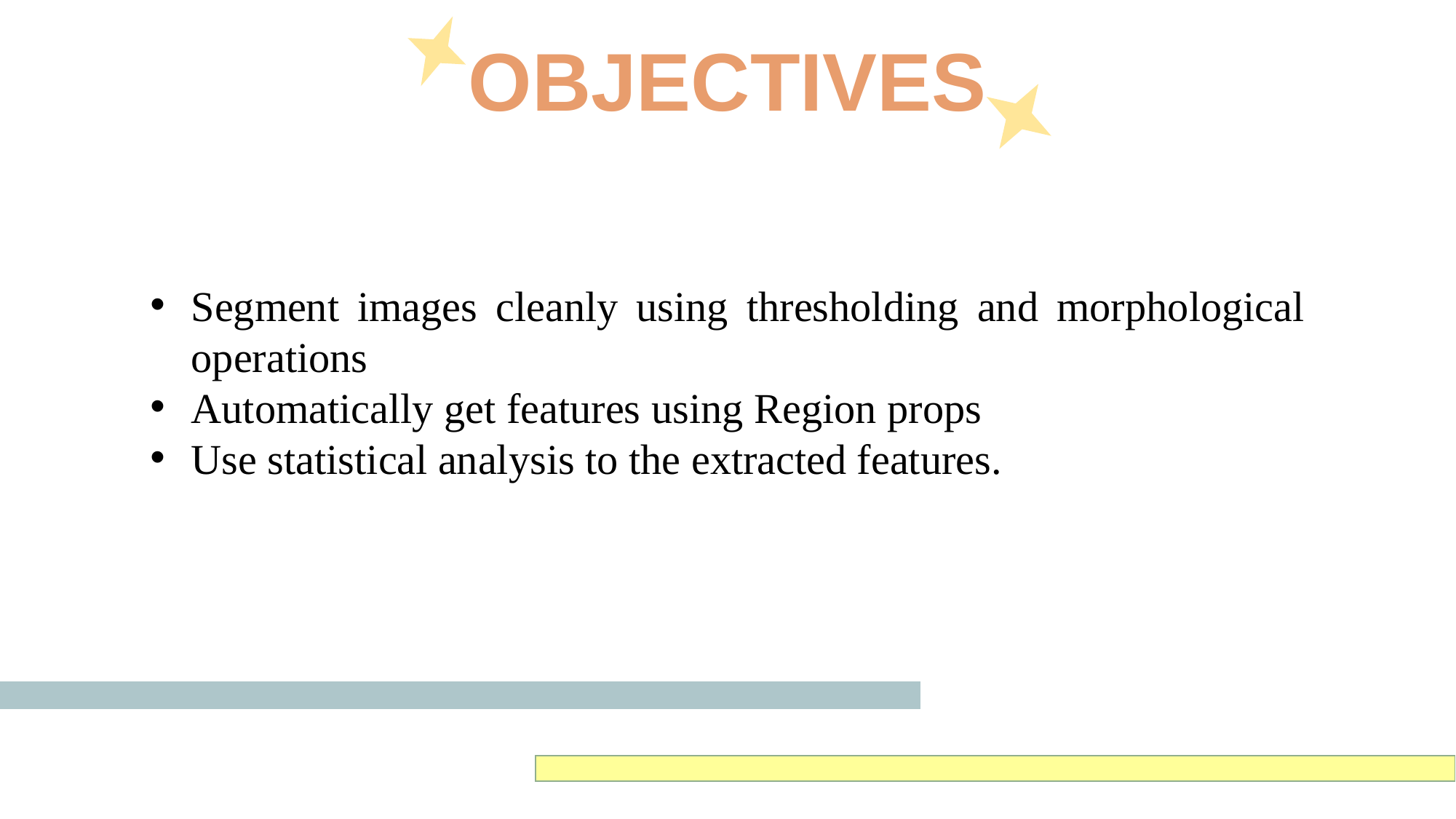

OBJECTIVES

Segment images cleanly using thresholding and morphological operations
Automatically get features using Region props
Use statistical analysis to the extracted features.